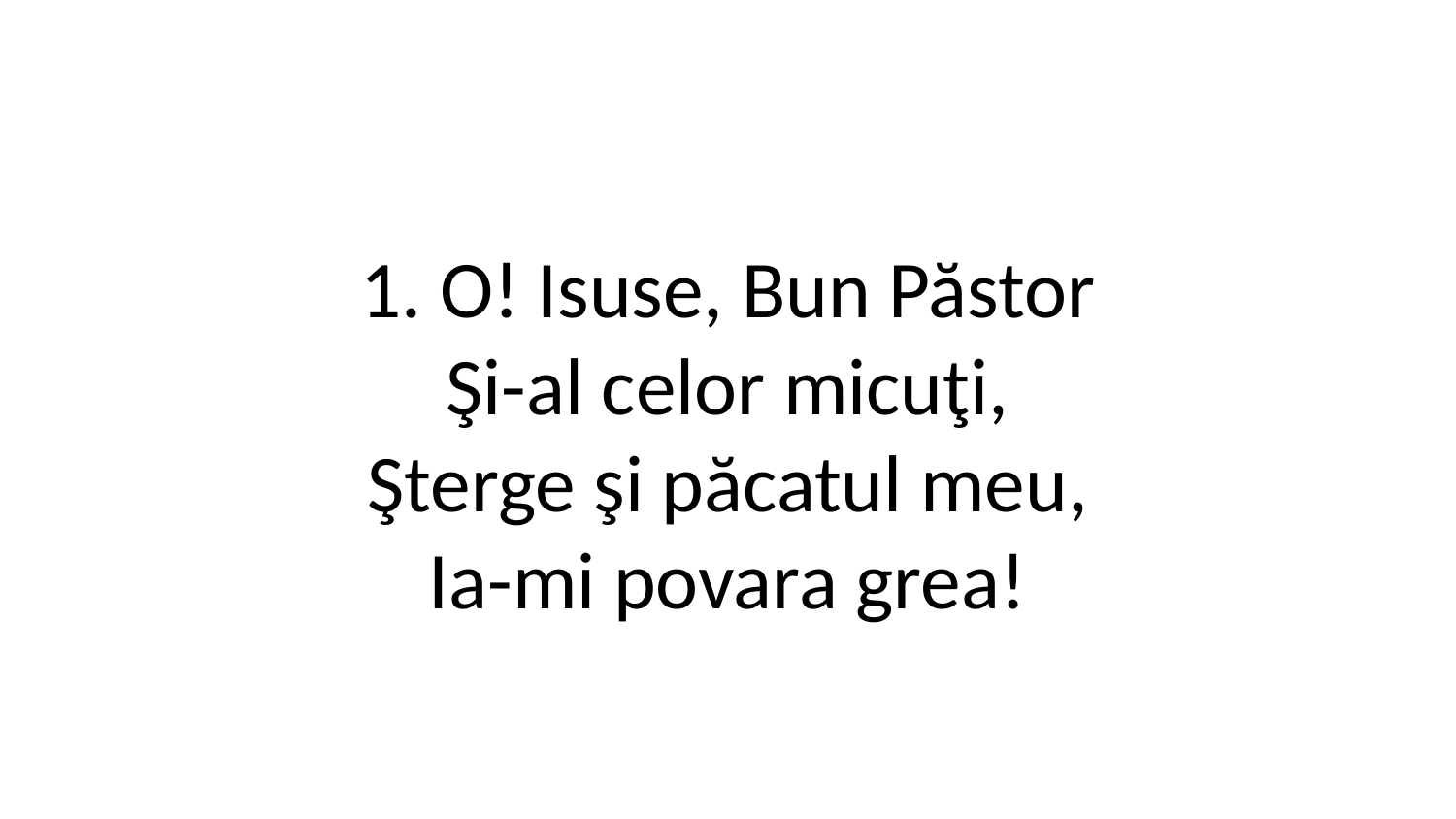

1. O! Isuse, Bun Păstor
Şi-al celor micuţi,
Şterge şi păcatul meu,
Ia-mi povara grea!